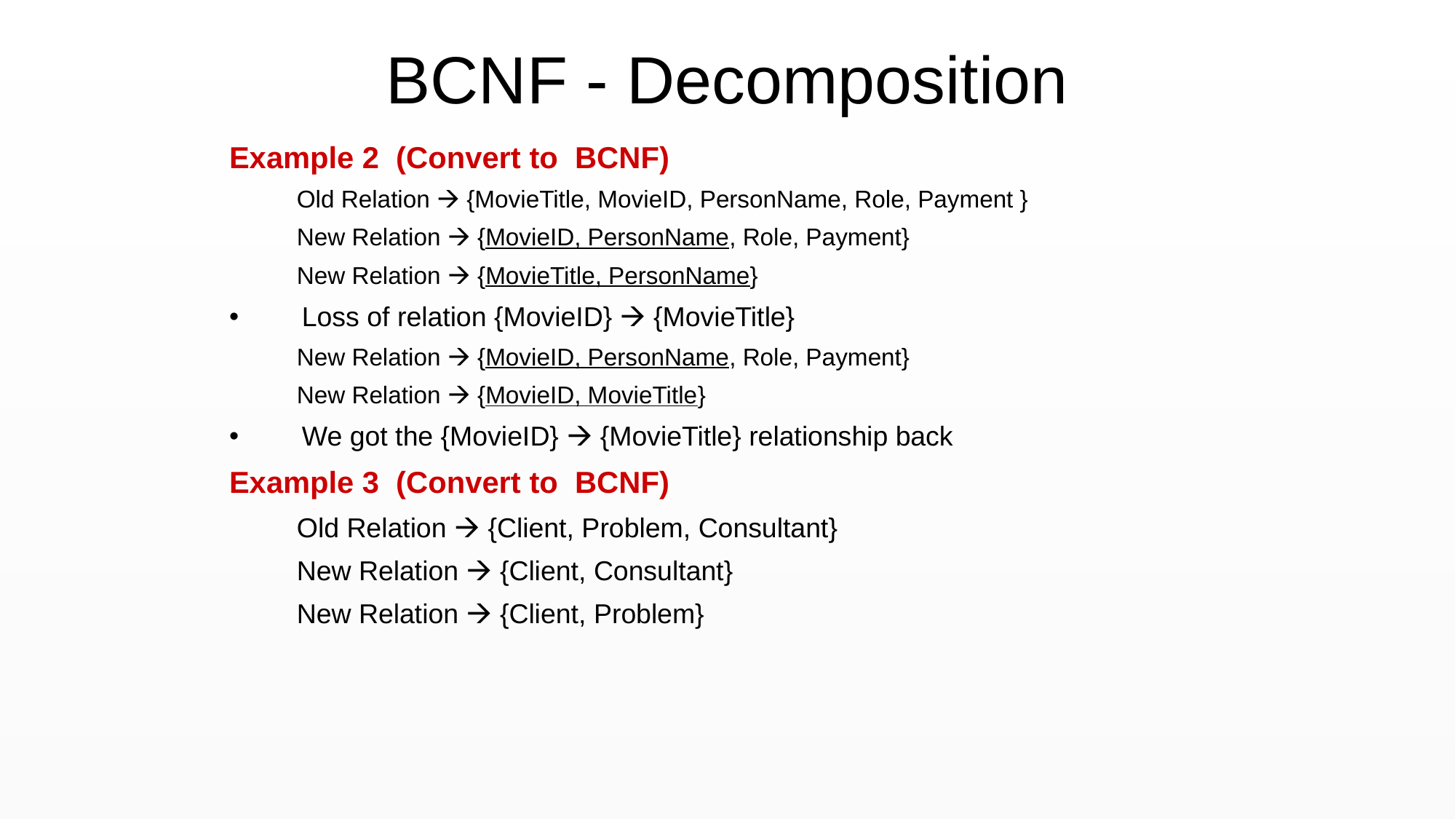

BCNF - Decomposition
Example 2  (Convert to  BCNF)
Old Relation 🡪 {MovieTitle, MovieID, PersonName, Role, Payment }
New Relation 🡪 {MovieID, PersonName, Role, Payment}
New Relation 🡪 {MovieTitle, PersonName}
Loss of relation {MovieID} 🡪 {MovieTitle}
New Relation 🡪 {MovieID, PersonName, Role, Payment}
New Relation 🡪 {MovieID, MovieTitle}
We got the {MovieID} 🡪 {MovieTitle} relationship back
Example 3  (Convert to  BCNF)
Old Relation 🡪 {Client, Problem, Consultant}
New Relation 🡪 {Client, Consultant}
New Relation 🡪 {Client, Problem}